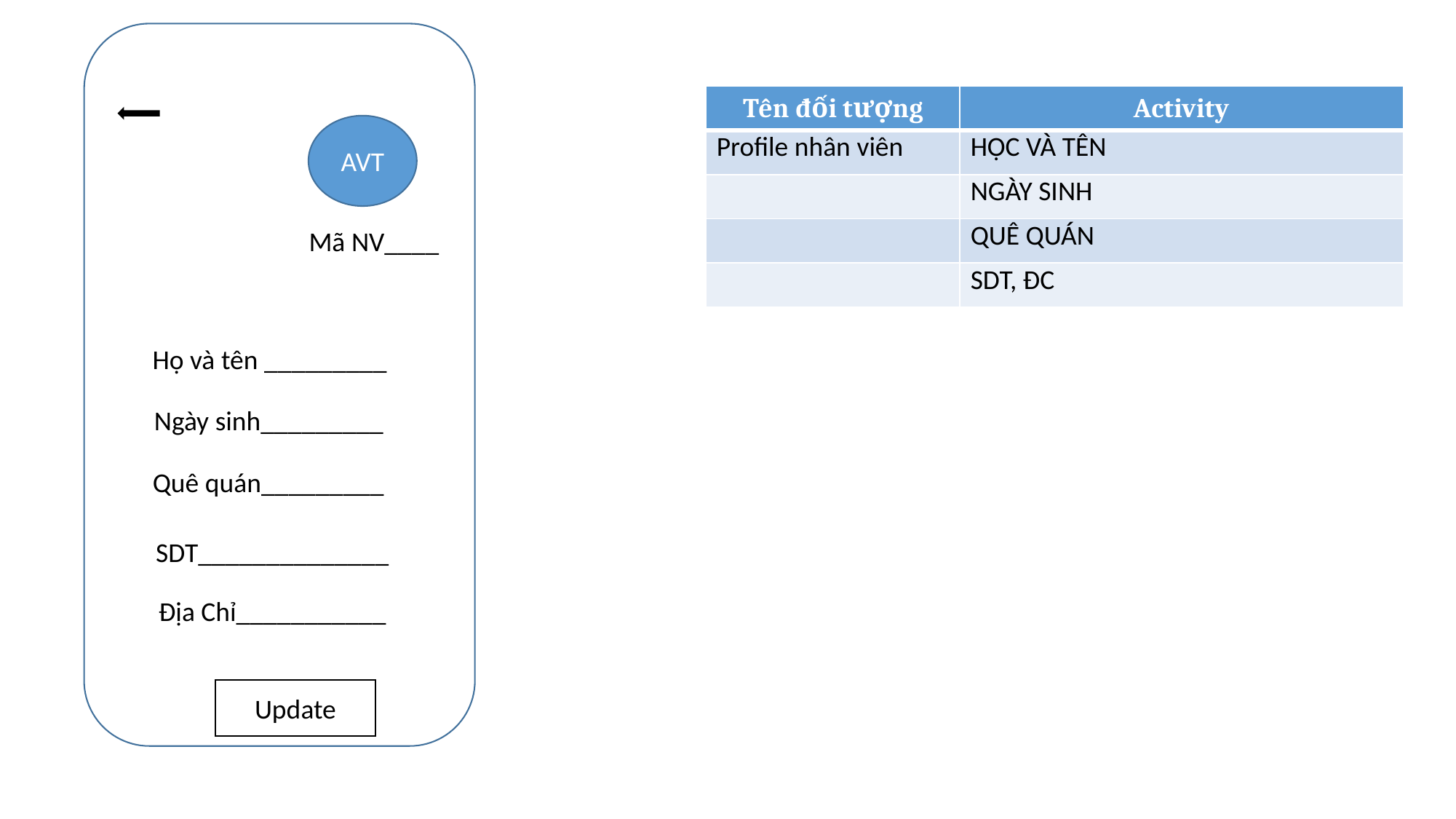

U
AVT
Họ và tên _________
Ngày sinh_________
Quê quán_________
| Tên đối tượng | Activity |
| --- | --- |
| Profile nhân viên | HỌC VÀ TÊN |
|  | NGÀY SINH |
|  | QUÊ QUÁN |
|  | SDT, ĐC |

Mã NV____
 SDT______________
 Địa Chỉ___________
Update